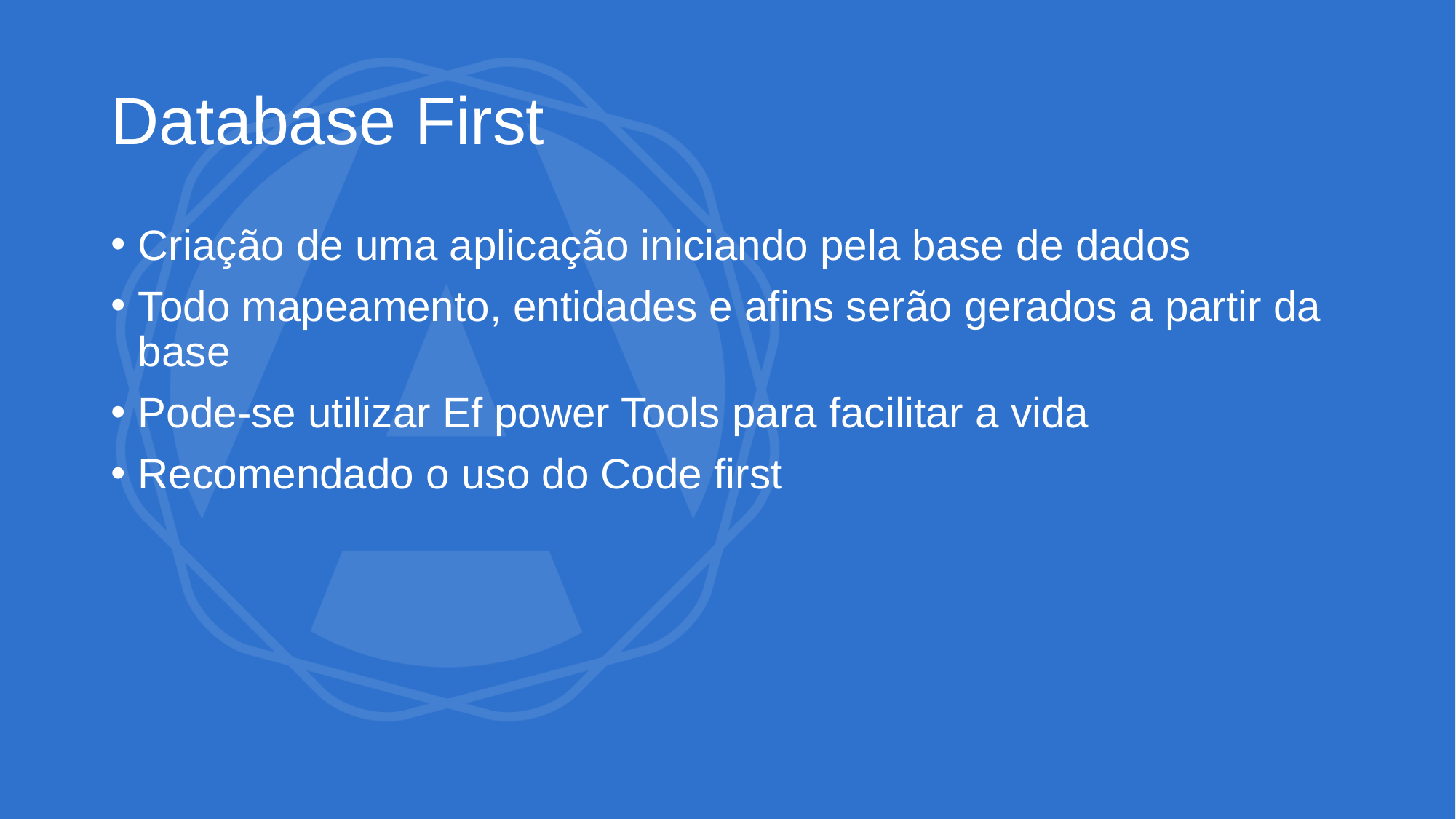

# Database First
Criação de uma aplicação iniciando pela base de dados
Todo mapeamento, entidades e afins serão gerados a partir da base
Pode-se utilizar Ef power Tools para facilitar a vida
Recomendado o uso do Code first